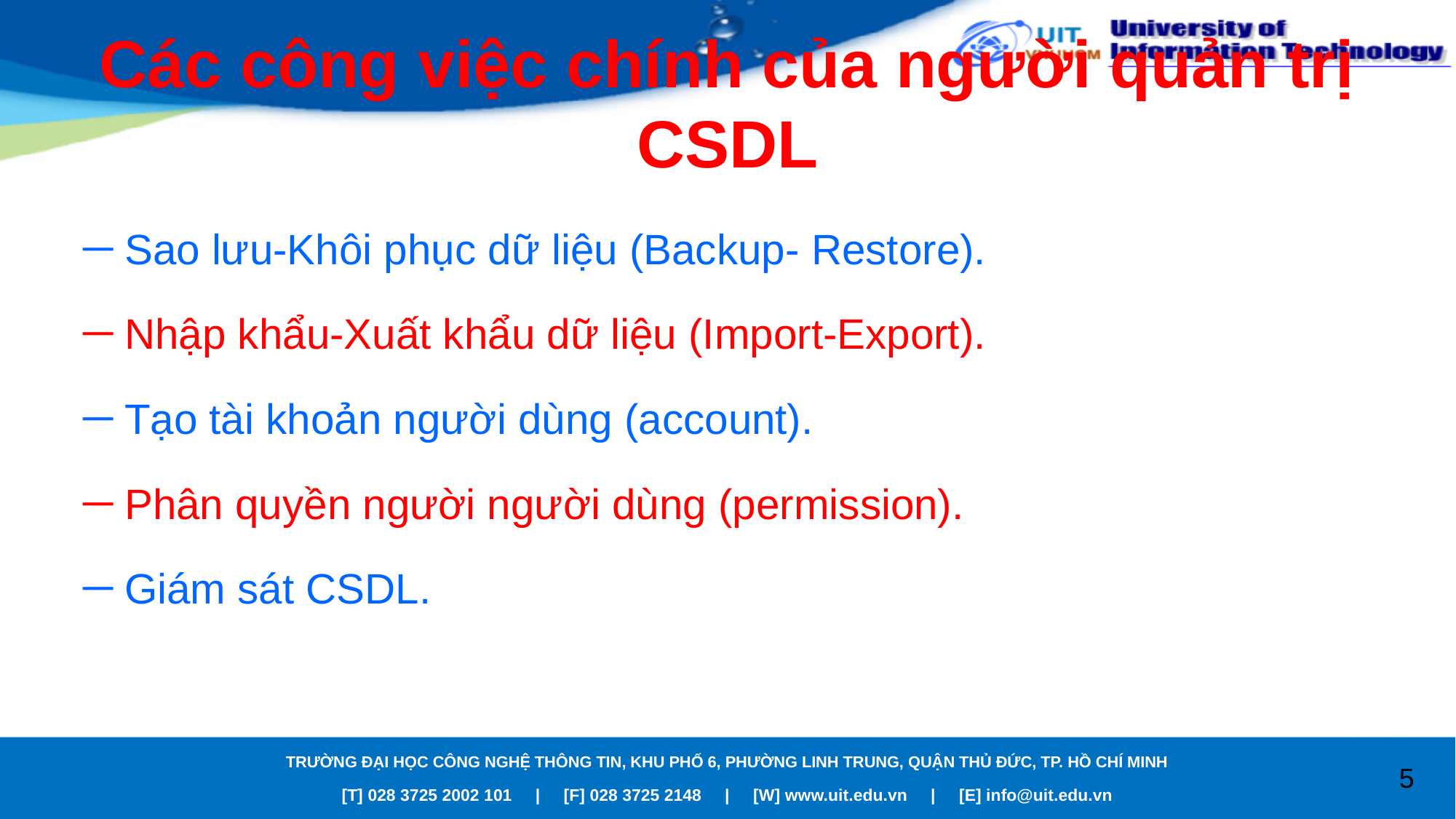

# Các công việc chính của người quản trị CSDL
Sao lưu-Khôi phục dữ liệu (Backup- Restore).
Nhập khẩu-Xuất khẩu dữ liệu (Import-Export).
Tạo tài khoản người dùng (account).
Phân quyền người người dùng (permission).
Giám sát CSDL.